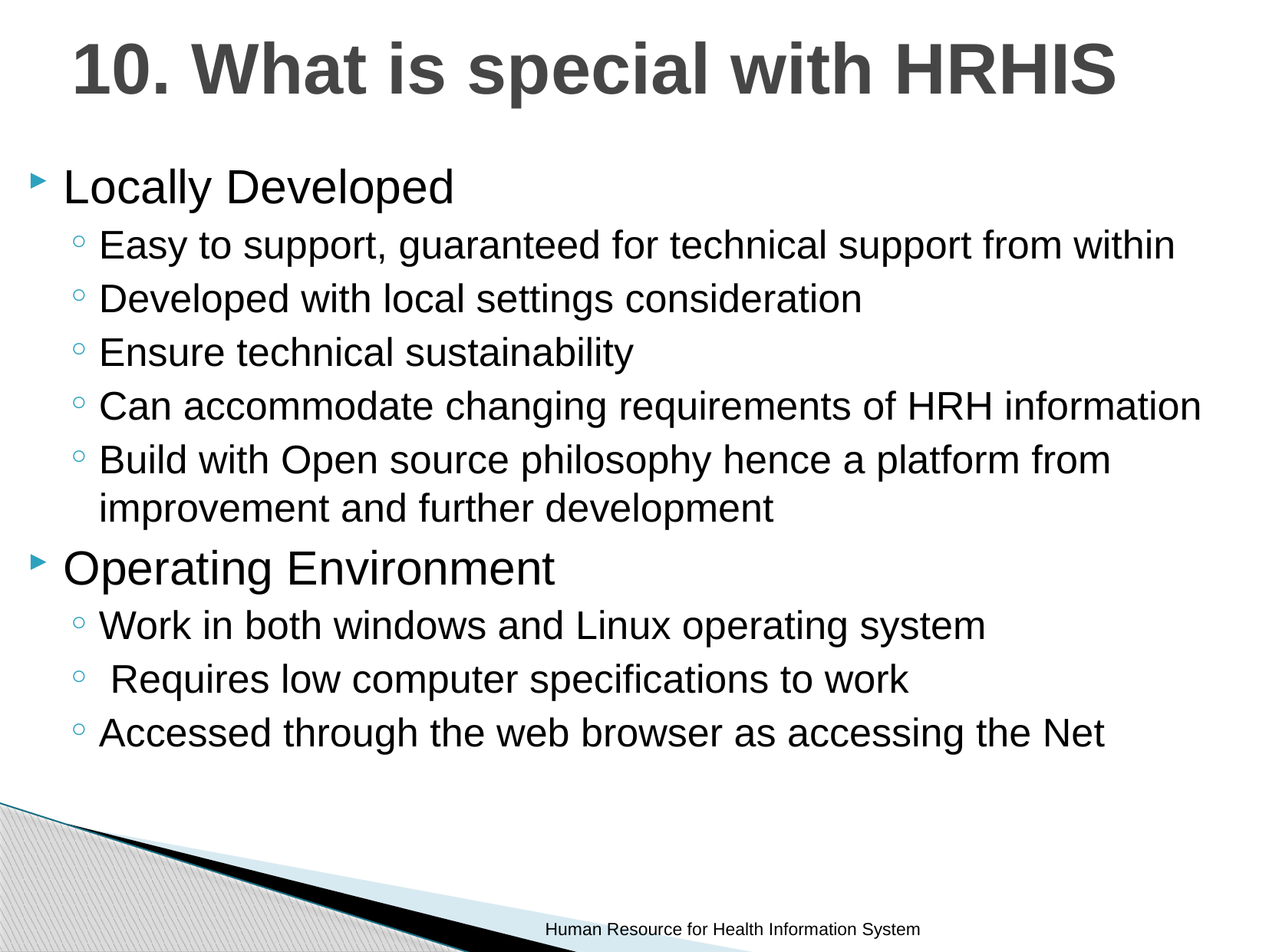

# 10. What is special with HRHIS
Locally Developed
Easy to support, guaranteed for technical support from within
Developed with local settings consideration
Ensure technical sustainability
Can accommodate changing requirements of HRH information
Build with Open source philosophy hence a platform from improvement and further development
Operating Environment
Work in both windows and Linux operating system
 Requires low computer specifications to work
Accessed through the web browser as accessing the Net

Human Resource for Health Information System